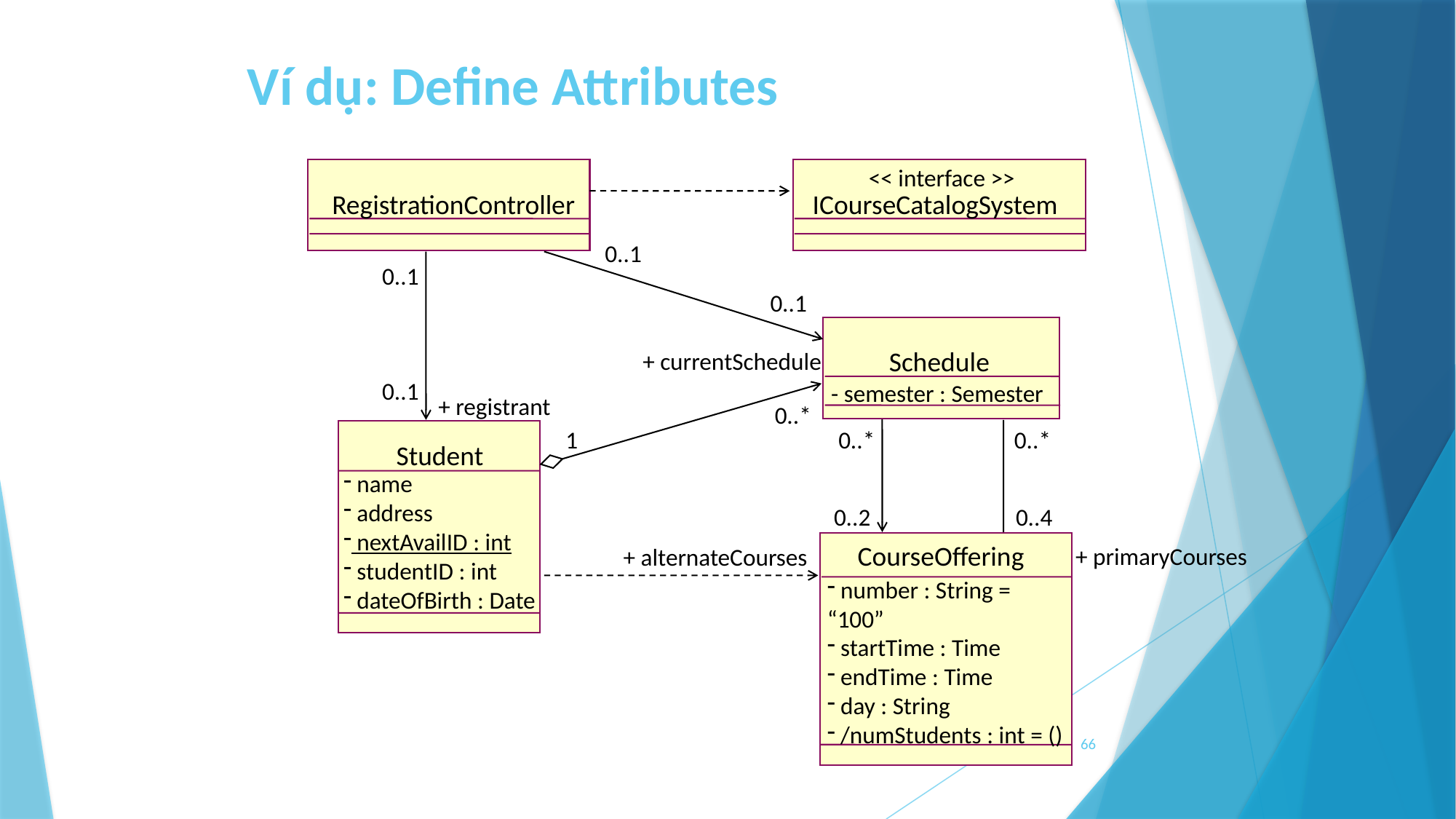

# Ví dụ: Define Attributes
<< interface >>

RegistrationController
ICourseCatalogSystem

0..1

0..1
0..1

Schedule
+ currentSchedule
0..1
- semester : Semester

+ registrant
0..*

1
0..*
0..*

Student

 name
 address
 nextAvailID : int
 studentID : int
 dateOfBirth : Date

0..2
0..4

CourseOffering
+ primaryCourses
+ alternateCourses
 number : String = “100”
 startTime : Time
 endTime : Time
 day : String
 /numStudents : int = ()

66